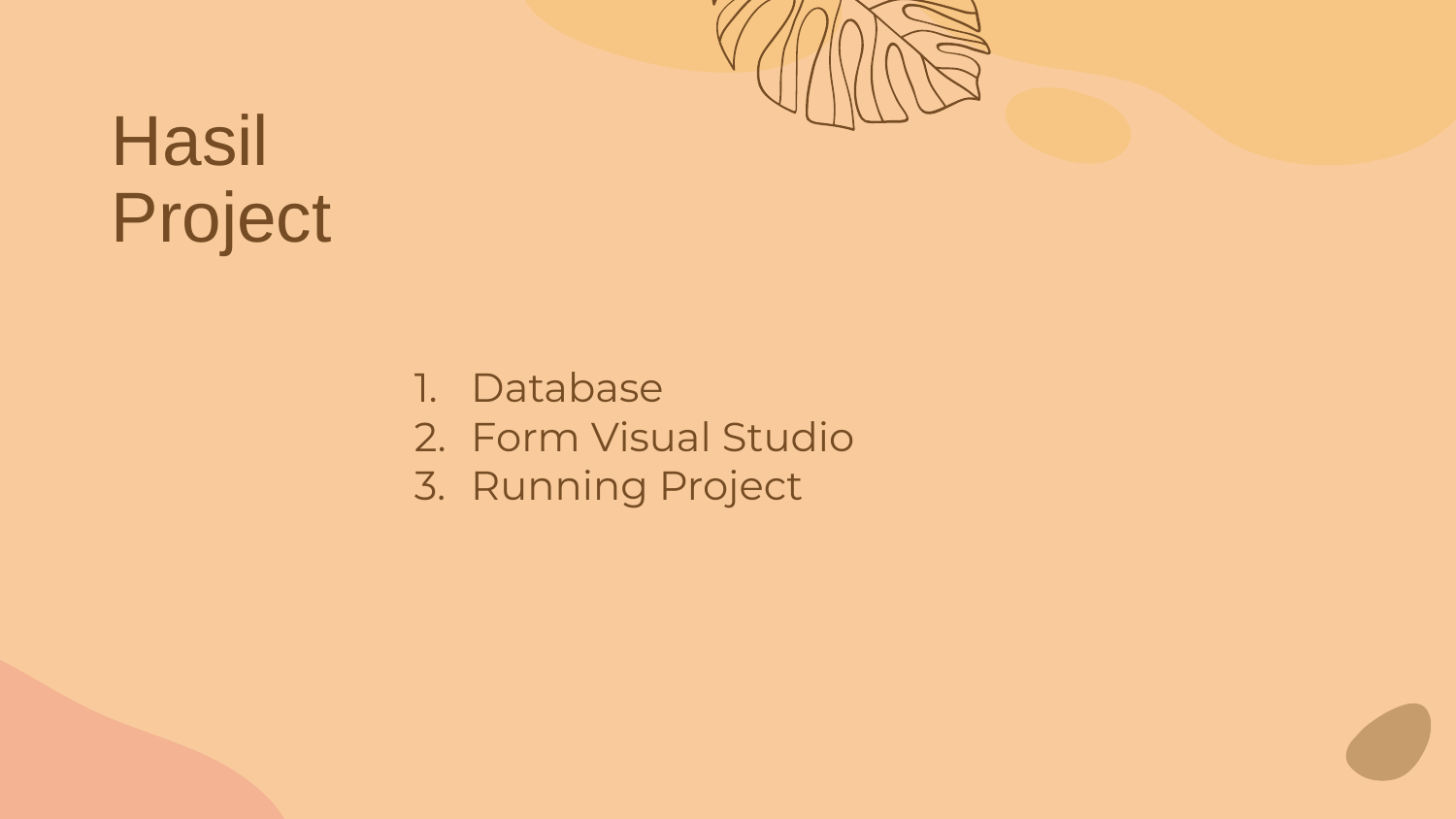

# Hasil Project
Database
Form Visual Studio
Running Project